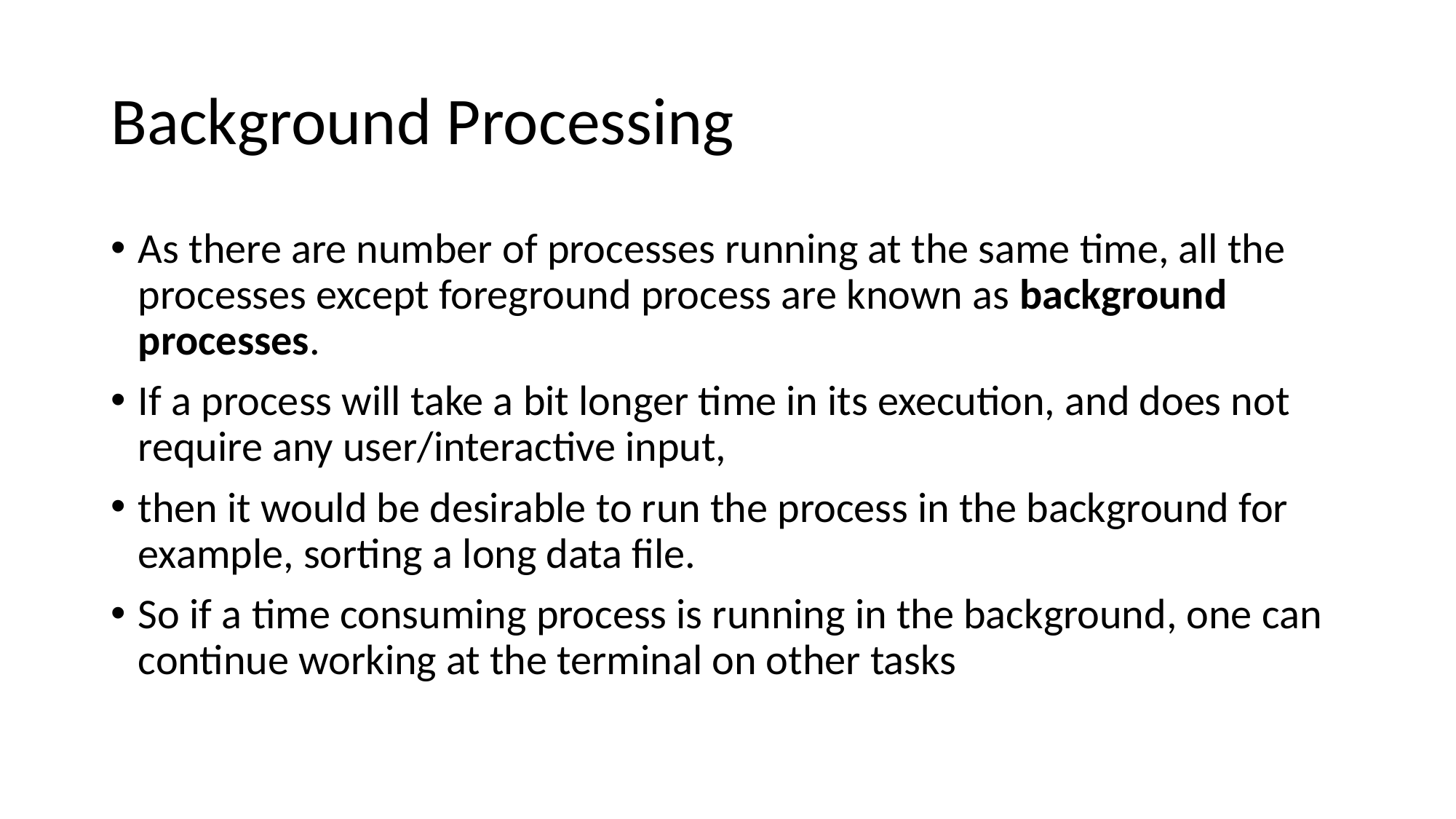

# Background Processing
As there are number of processes running at the same time, all the processes except foreground process are known as background processes.
If a process will take a bit longer time in its execution, and does not require any user/interactive input,
then it would be desirable to run the process in the background for example, sorting a long data file.
So if a time consuming process is running in the background, one can continue working at the terminal on other tasks